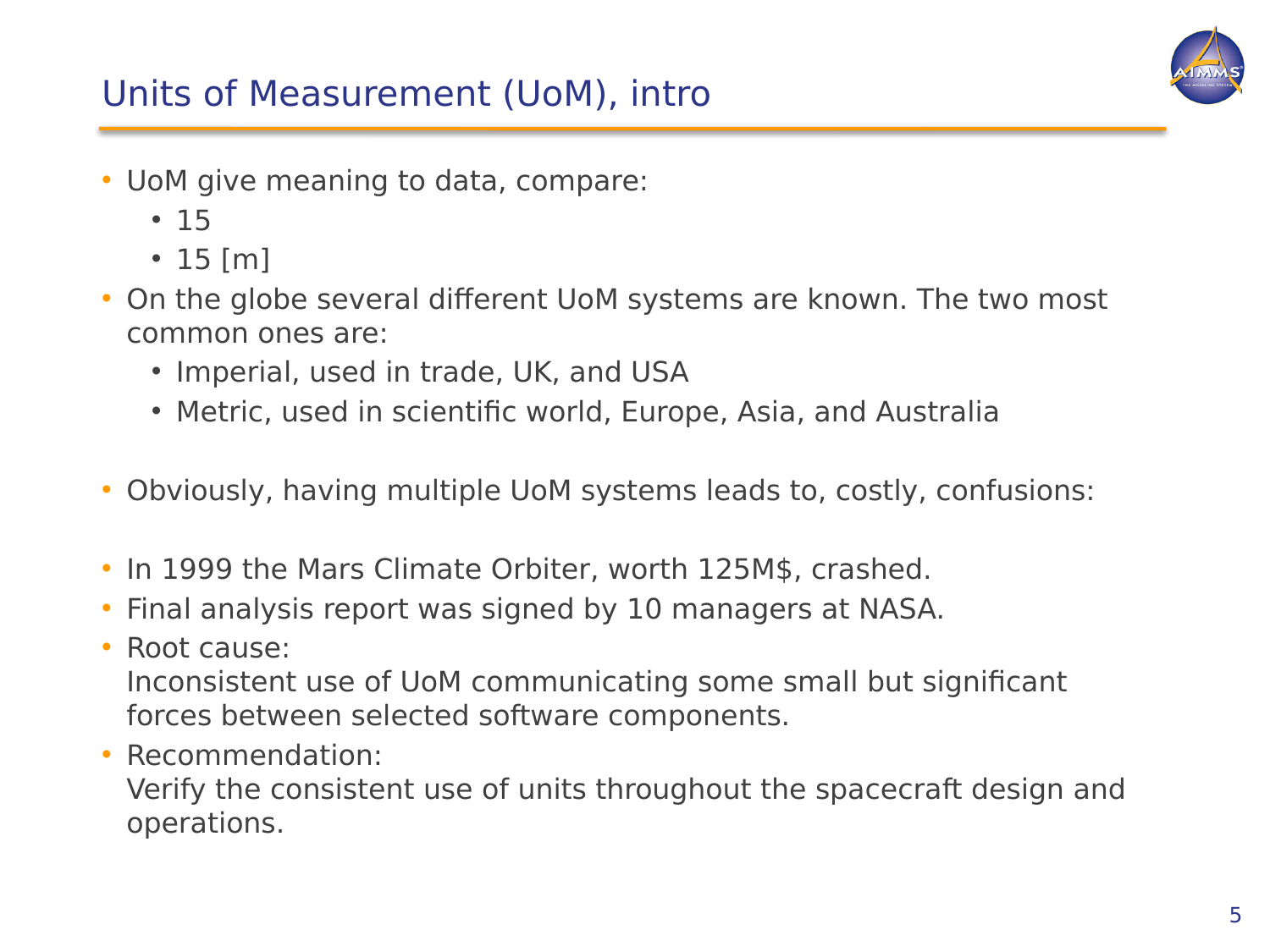

# Units of Measurement (UoM), intro
UoM give meaning to data, compare:
15
15 [m]
On the globe several different UoM systems are known. The two most common ones are:
Imperial, used in trade, UK, and USA
Metric, used in scientific world, Europe, Asia, and Australia

Obviously, having multiple UoM systems leads to, costly, confusions:

In 1999 the Mars Climate Orbiter, worth 125M$, crashed.
Final analysis report was signed by 10 managers at NASA.
Root cause:
Inconsistent use of UoM communicating some small but significant forces between selected software components.
Recommendation:
Verify the consistent use of units throughout the spacecraft design and operations.

5